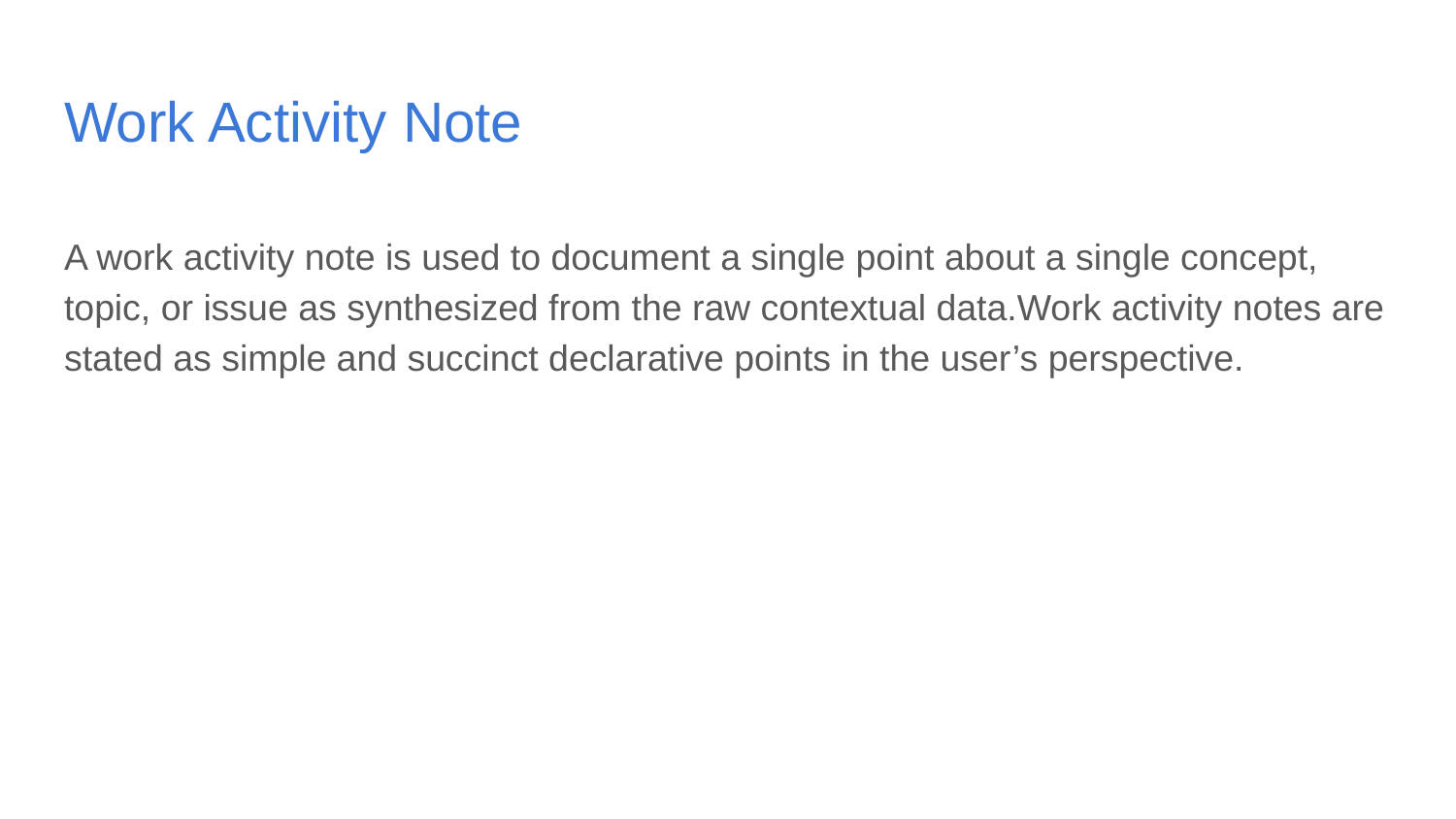

# Work Activity Note
A work activity note is used to document a single point about a single concept, topic, or issue as synthesized from the raw contextual data.Work activity notes are stated as simple and succinct declarative points in the user’s perspective.